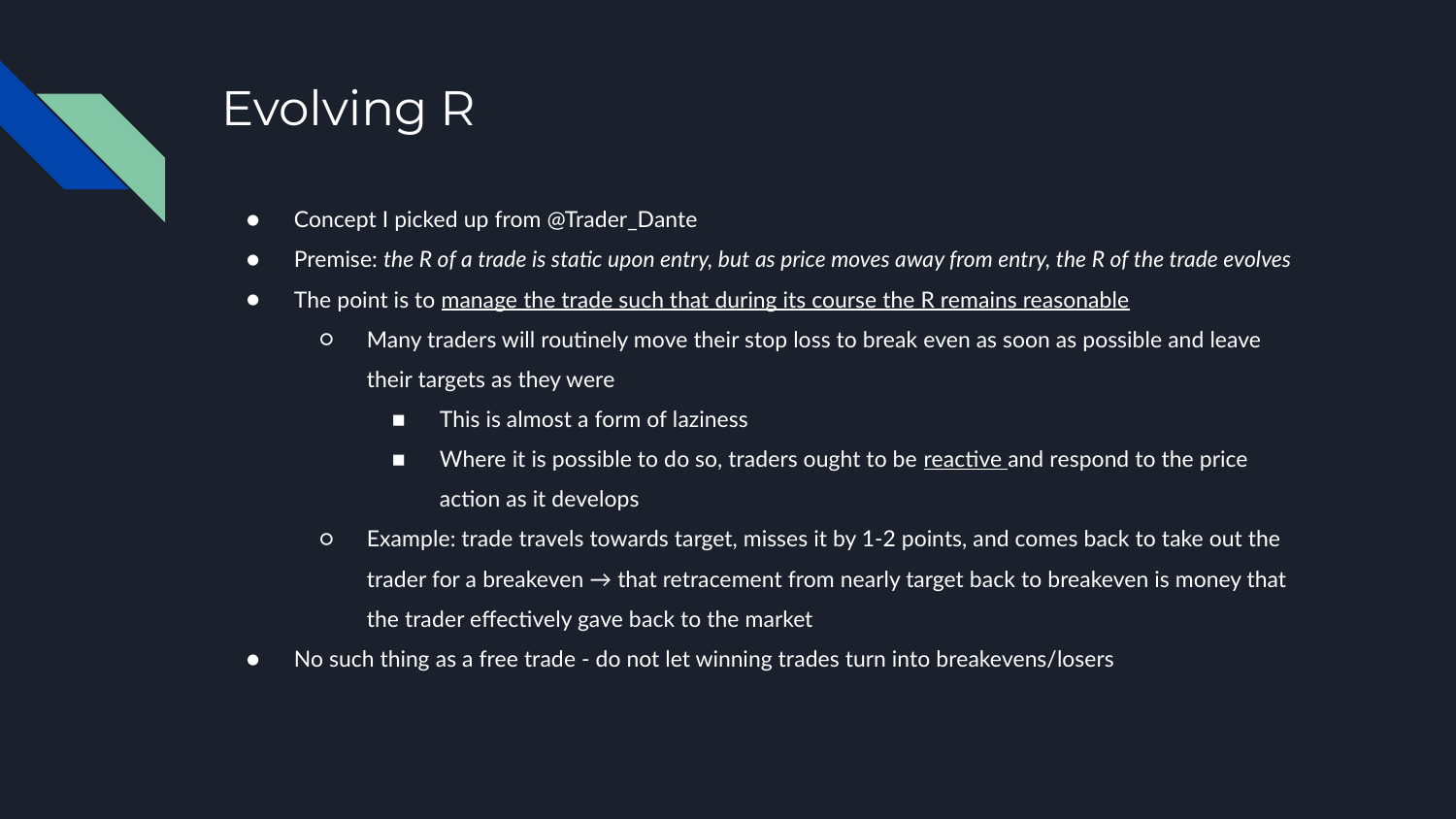

# Evolving R
Concept I picked up from @Trader_Dante
Premise: the R of a trade is static upon entry, but as price moves away from entry, the R of the trade evolves
The point is to manage the trade such that during its course the R remains reasonable
Many traders will routinely move their stop loss to break even as soon as possible and leave their targets as they were
This is almost a form of laziness
Where it is possible to do so, traders ought to be reactive and respond to the price action as it develops
Example: trade travels towards target, misses it by 1-2 points, and comes back to take out the trader for a breakeven → that retracement from nearly target back to breakeven is money that the trader effectively gave back to the market
No such thing as a free trade - do not let winning trades turn into breakevens/losers